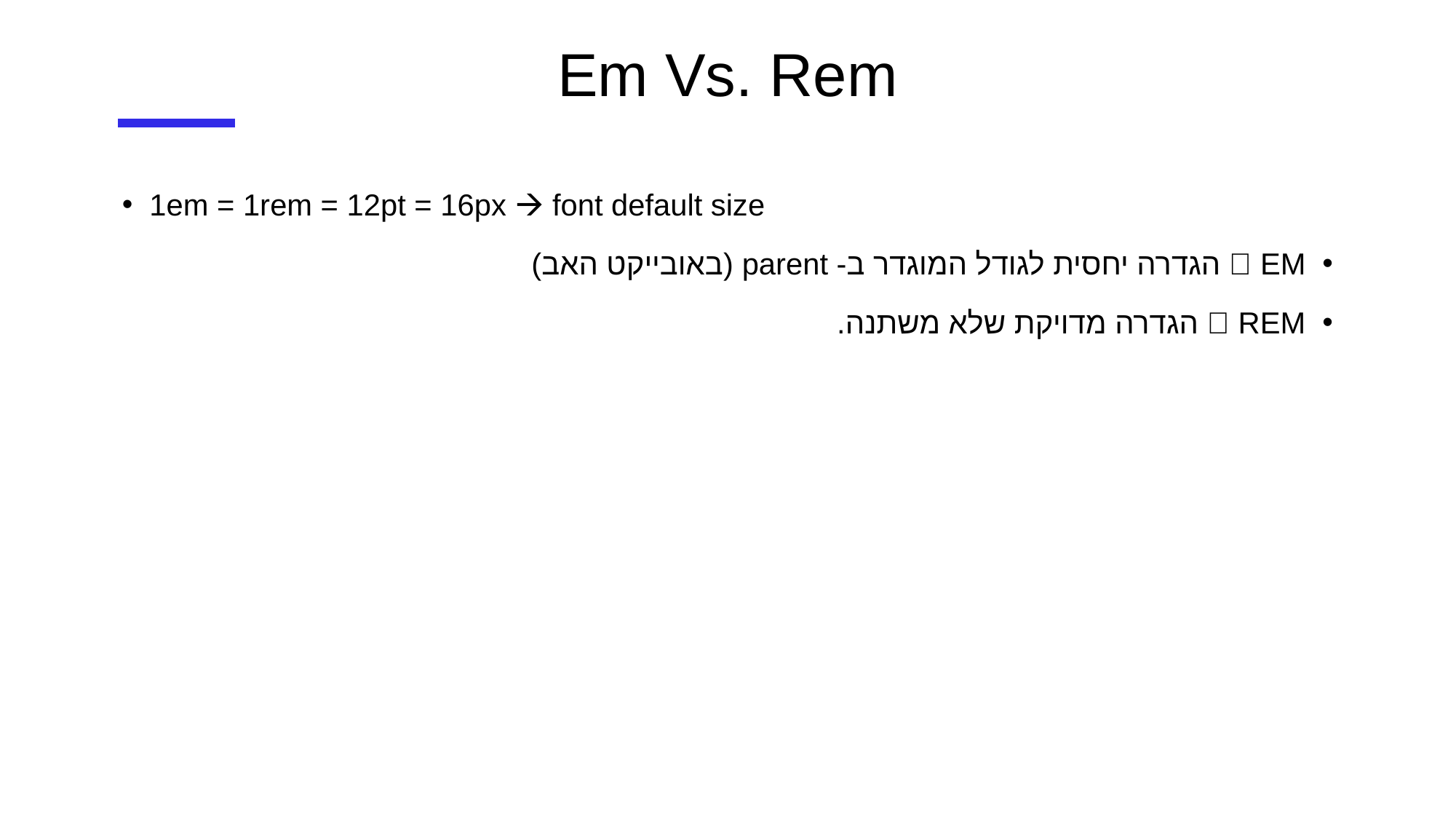

# Em Vs. Rem
1em = 1rem = 12pt = 16px 🡪 font default size
EM 🡨 הגדרה יחסית לגודל המוגדר ב- parent (באובייקט האב)
REM 🡨 הגדרה מדויקת שלא משתנה.